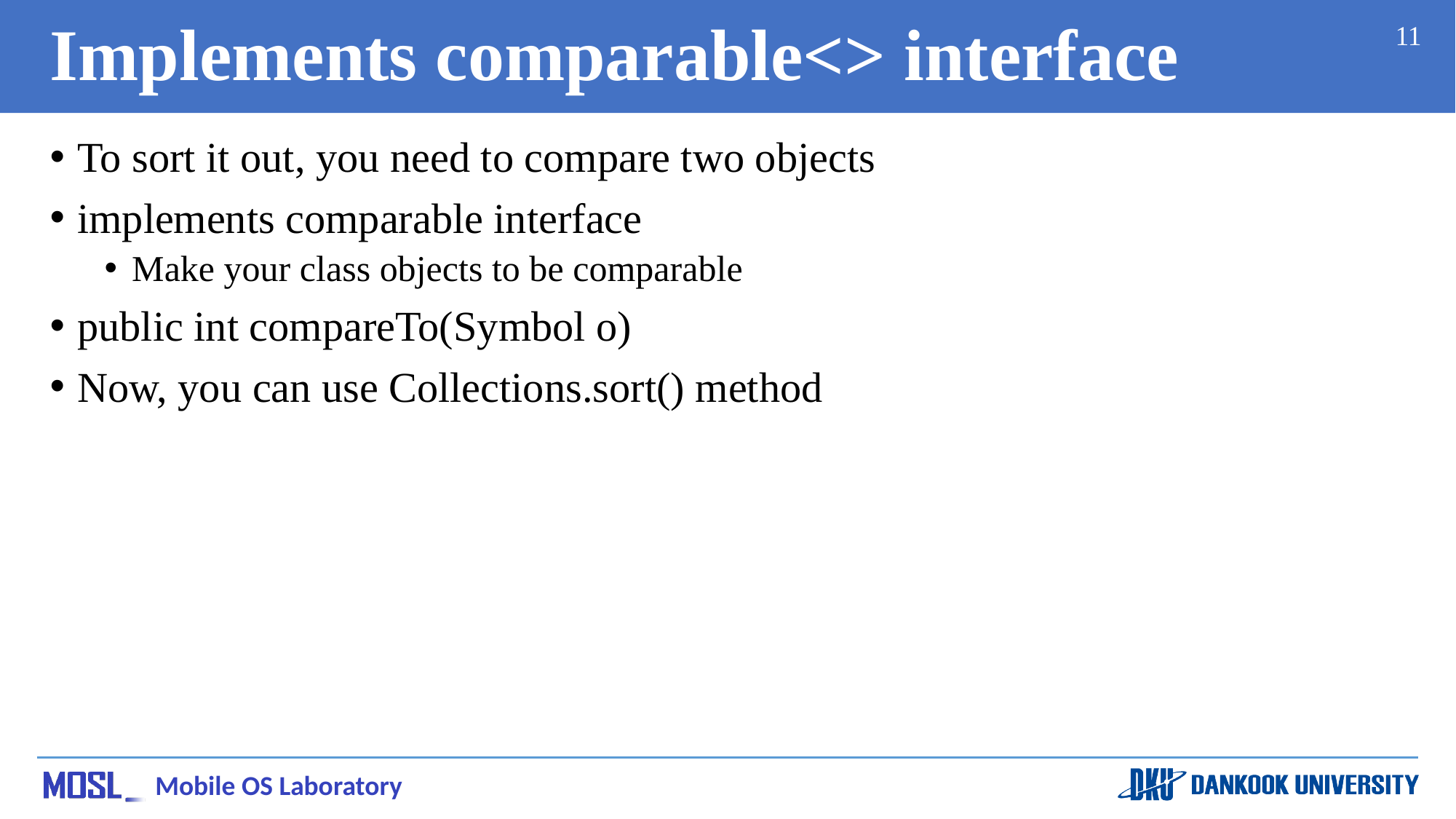

# Implements comparable<> interface
11
To sort it out, you need to compare two objects
implements comparable interface
Make your class objects to be comparable
public int compareTo(Symbol o)
Now, you can use Collections.sort() method